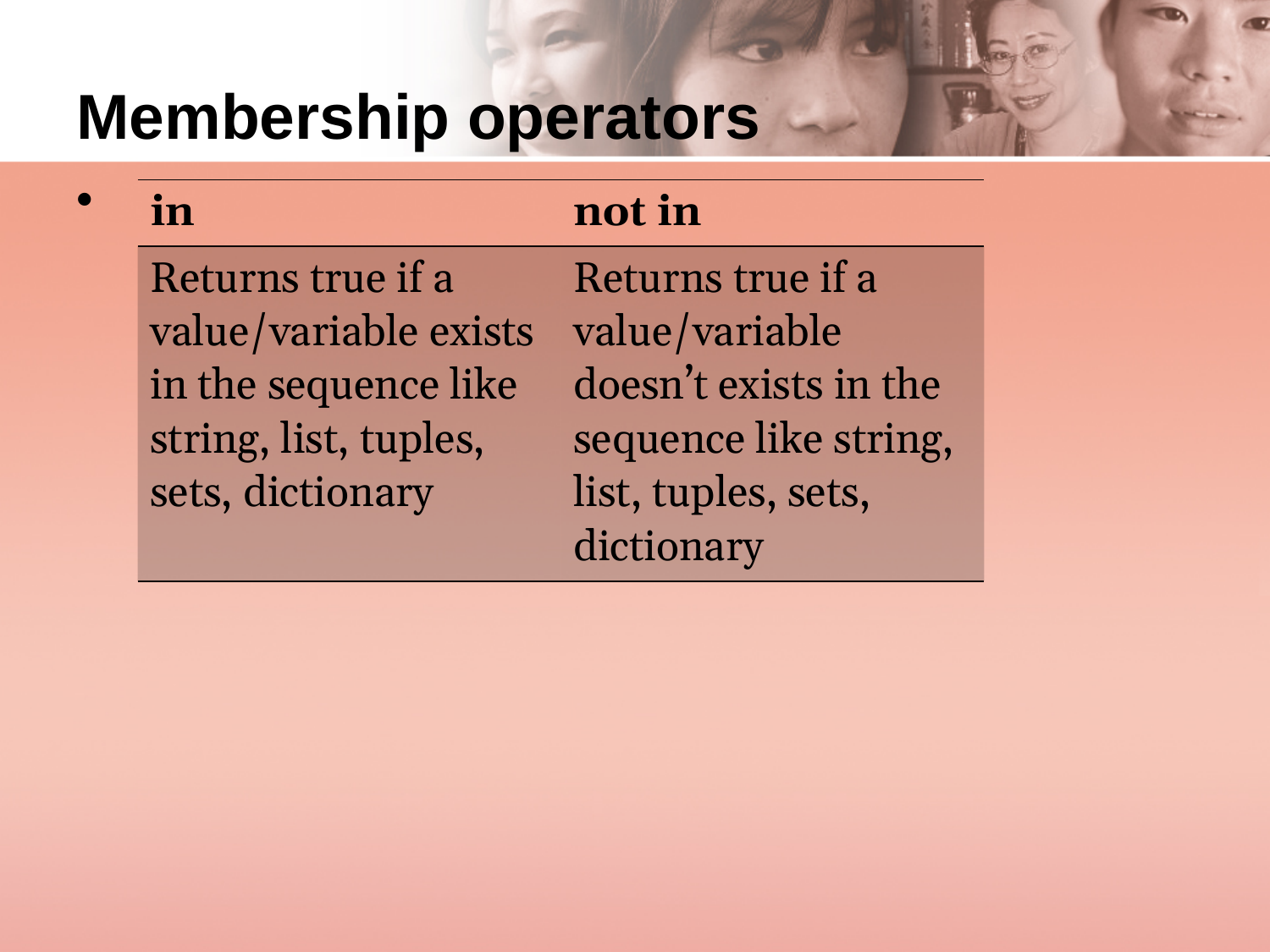

# Membership operators

| in | not in |
| --- | --- |
| Returns true if a value/variable exists in the sequence like string, list, tuples, sets, dictionary | Returns true if a value/variable doesn’t exists in the sequence like string, list, tuples, sets, dictionary |